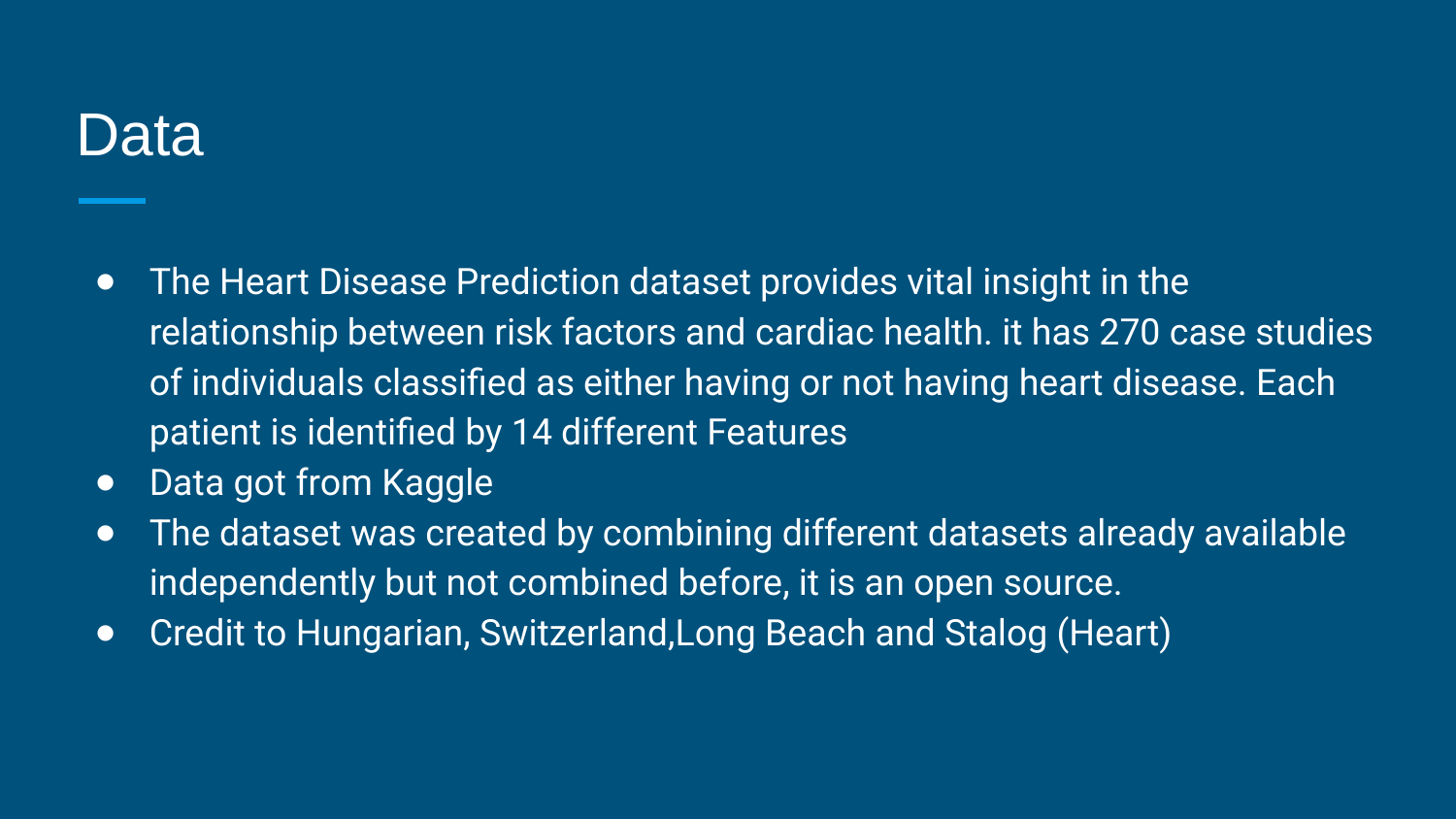

# Data
The Heart Disease Prediction dataset provides vital insight in the relationship between risk factors and cardiac health. it has 270 case studies of individuals classified as either having or not having heart disease. Each patient is identified by 14 different Features
Data got from Kaggle
The dataset was created by combining different datasets already available independently but not combined before, it is an open source.
Credit to Hungarian, Switzerland,Long Beach and Stalog (Heart)